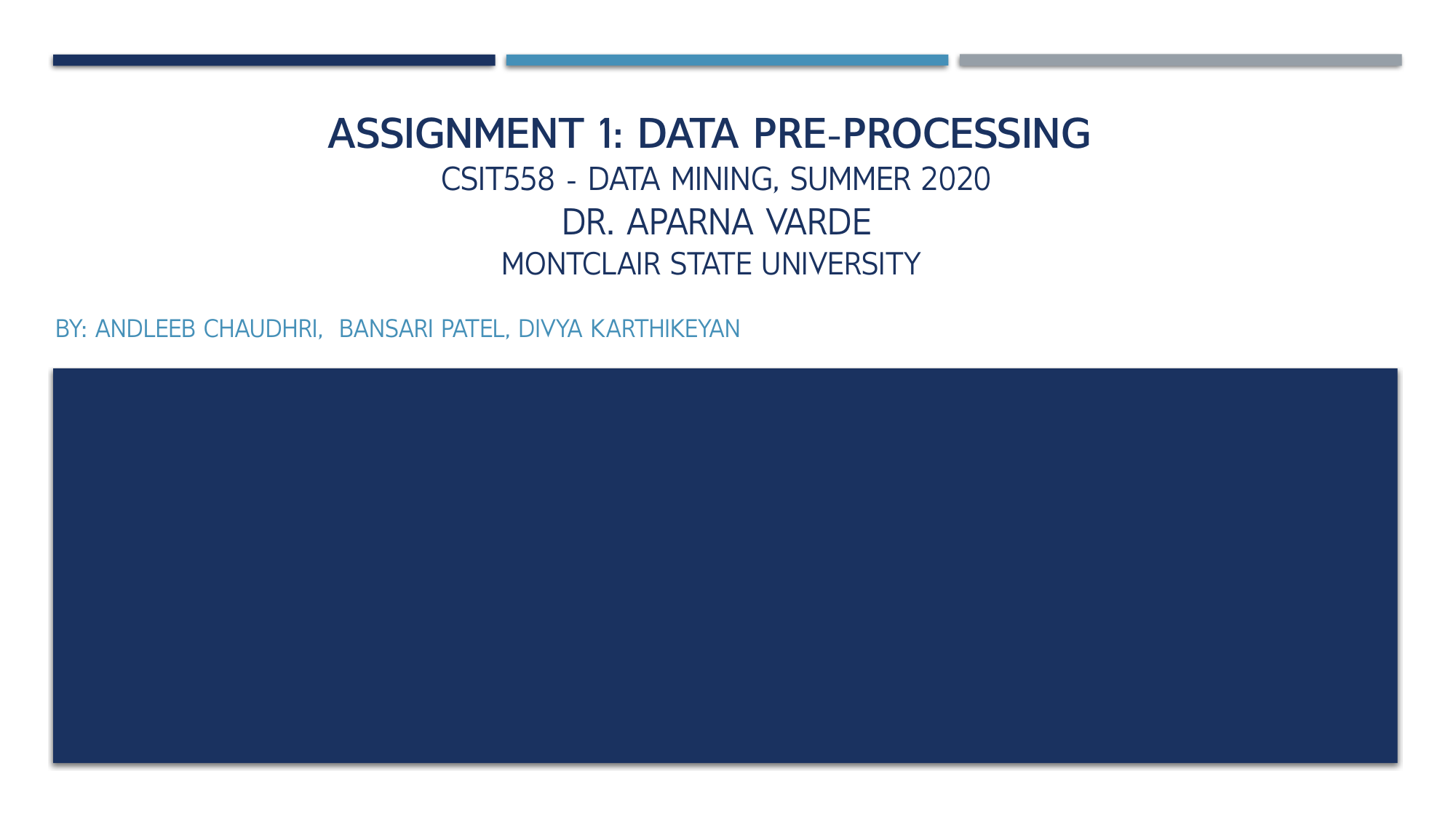

# ASSIGNMENT 1: DATA PRE-PROCESSING CSIT558 - DATA MINING, Summer 2020 DR. APARNA VARDE Montclair State University
By: Andleeb Chaudhri,  Bansari Patel, Divya Karthikeyan